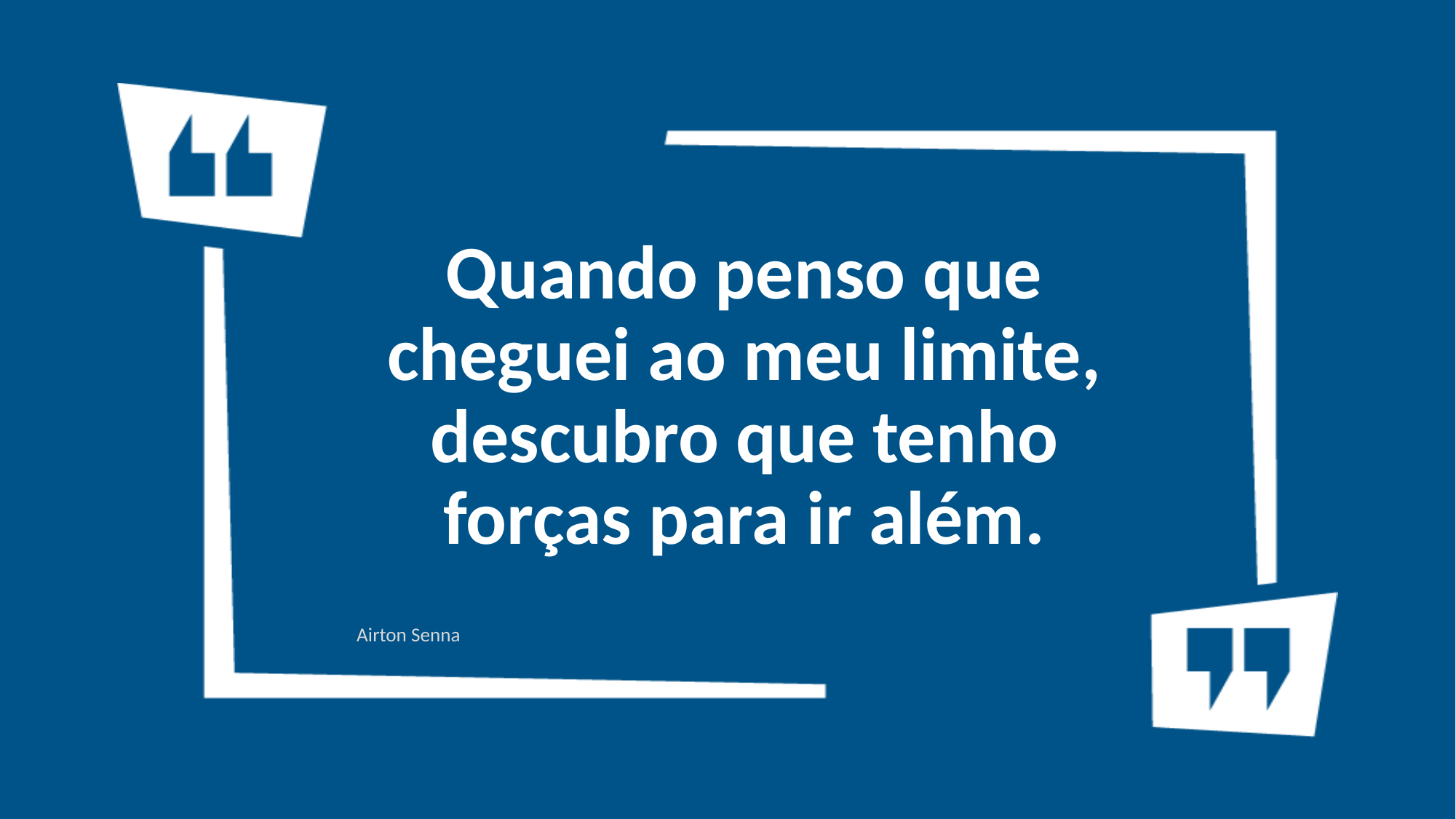

# Quando penso que cheguei ao meu limite, descubro que tenho forças para ir além.
Airton Senna